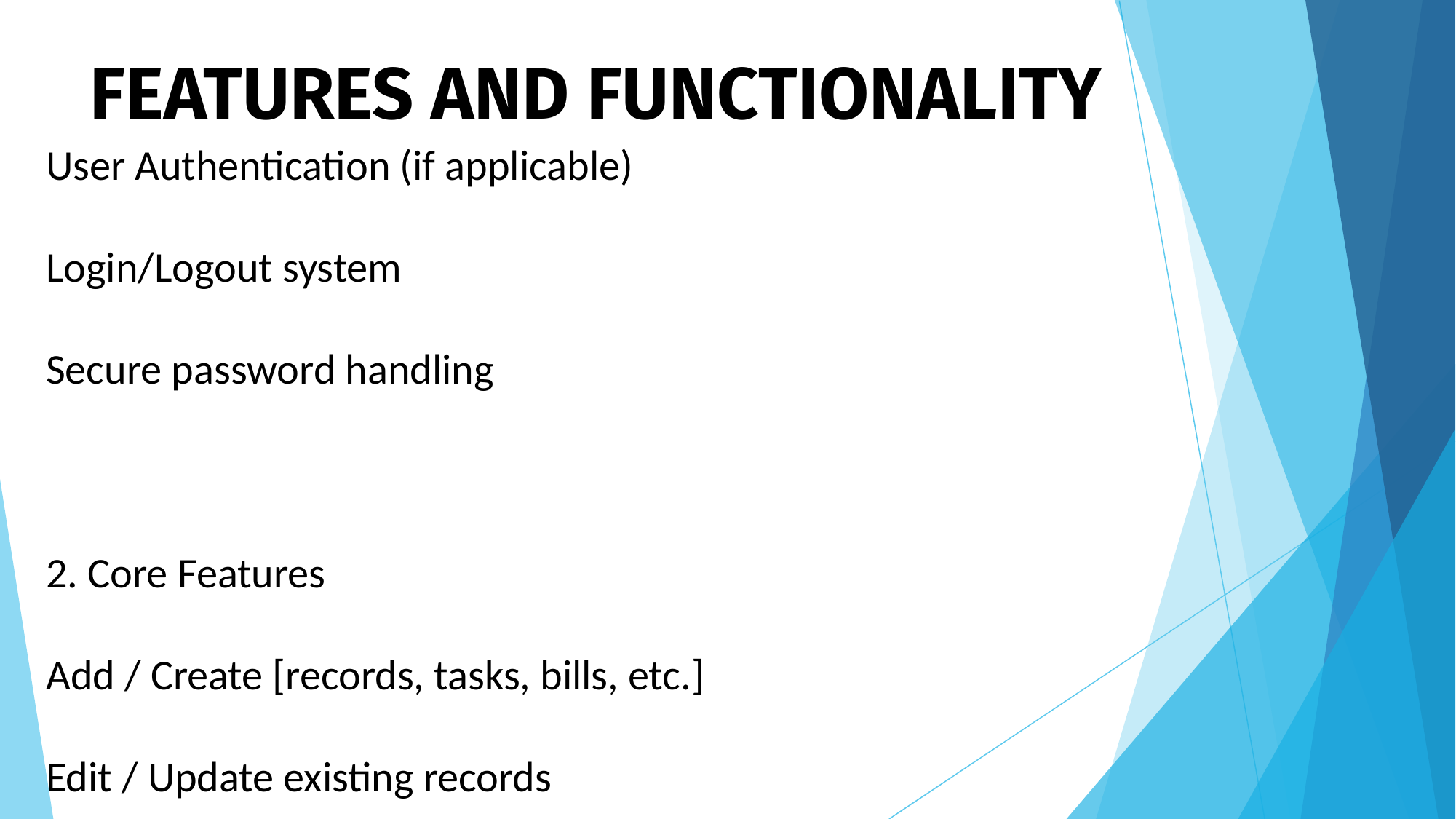

# FEATURES AND FUNCTIONALITY
User Authentication (if applicable)

Login/Logout system

Secure password handling

2. Core Features

Add / Create [records, tasks, bills, etc.]

Edit / Update existing records

Delete records if no longer needed

Search / Filter for quick access